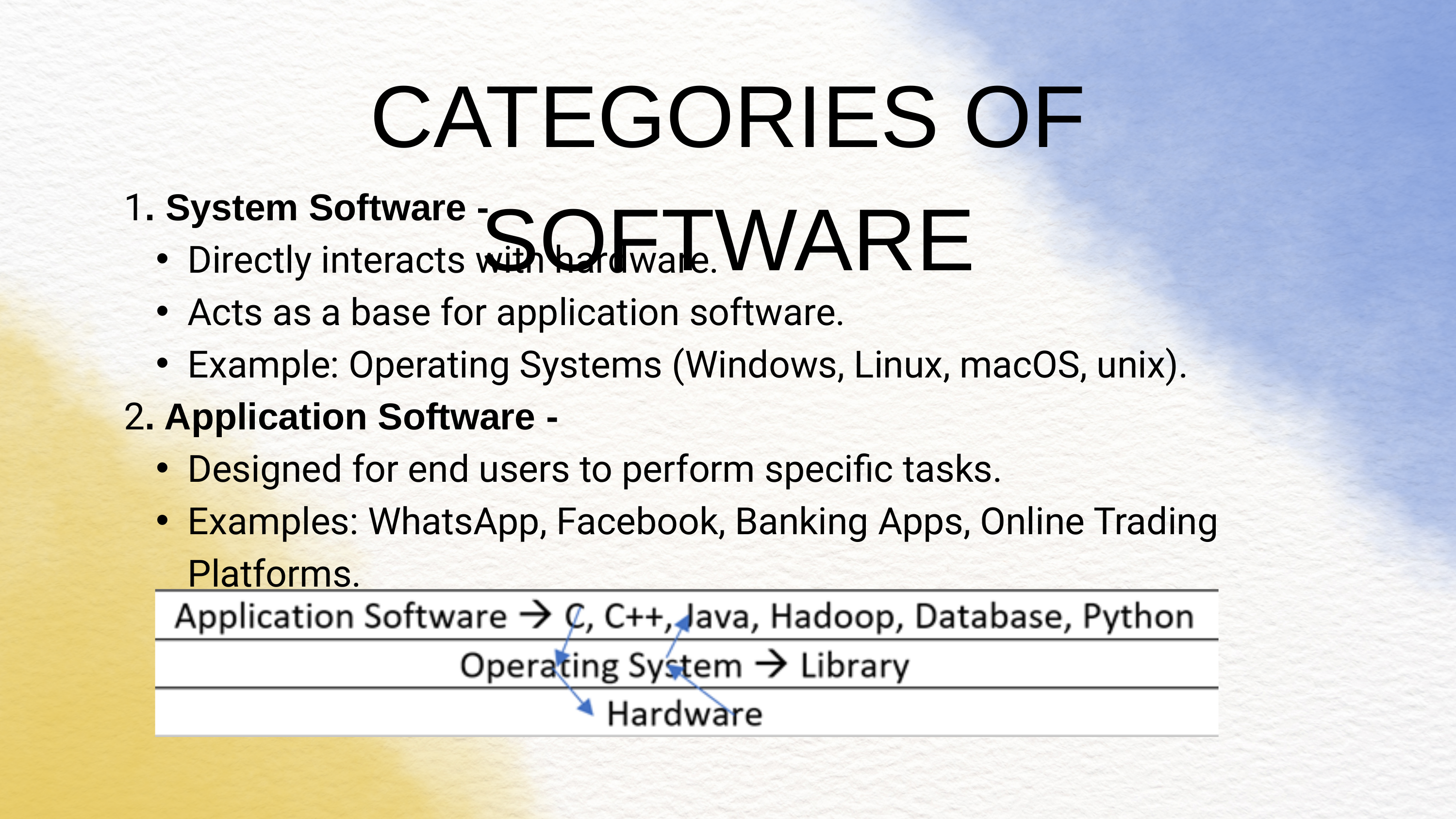

CATEGORIES OF SOFTWARE
1. System Software -
Directly interacts with hardware.
Acts as a base for application software.
Example: Operating Systems (Windows, Linux, macOS, unix).
2. Application Software -
Designed for end users to perform specific tasks.
Examples: WhatsApp, Facebook, Banking Apps, Online Trading Platforms.